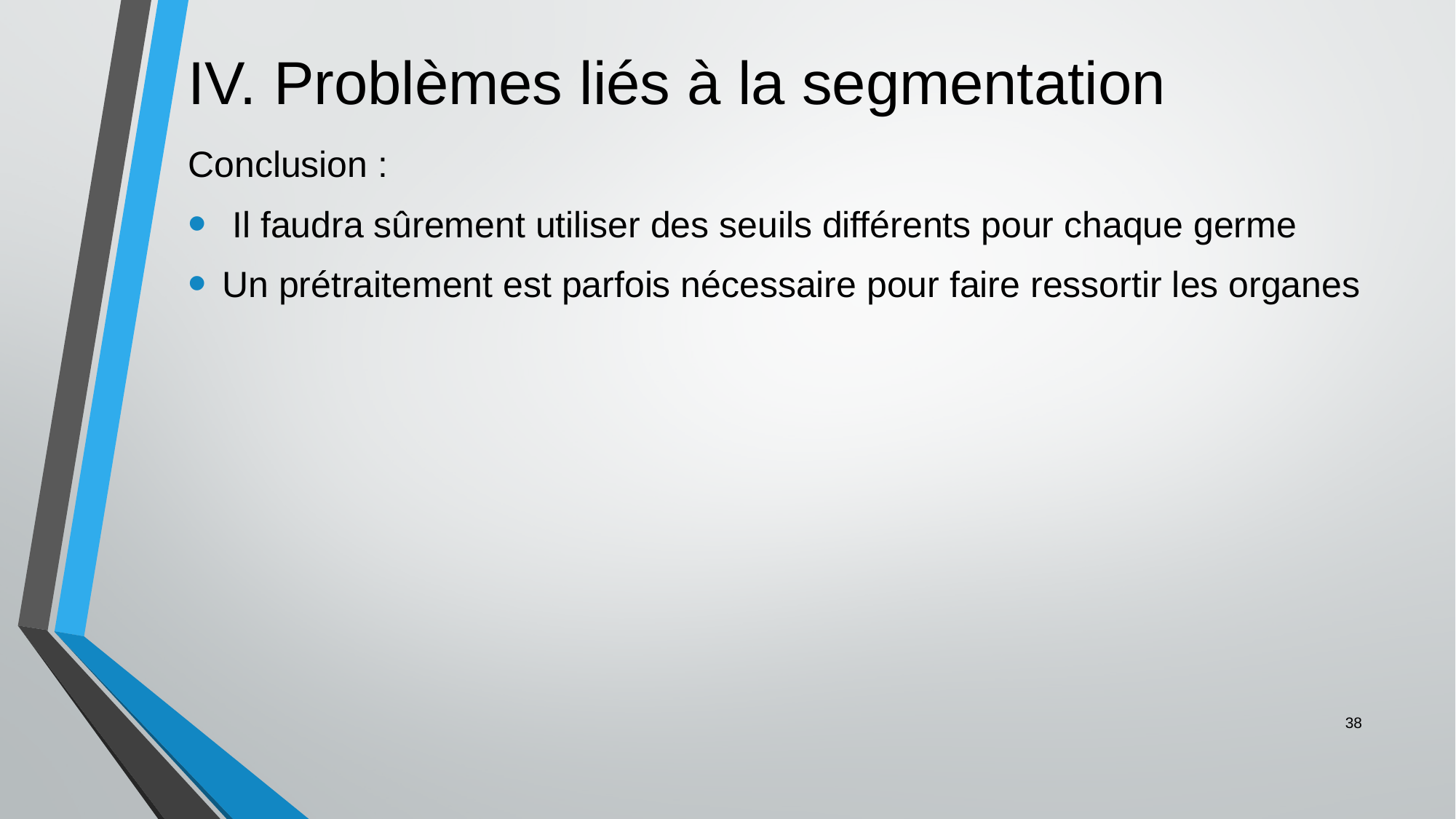

# IV. Problèmes liés à la segmentation
Conclusion :
 Il faudra sûrement utiliser des seuils différents pour chaque germe
Un prétraitement est parfois nécessaire pour faire ressortir les organes

38